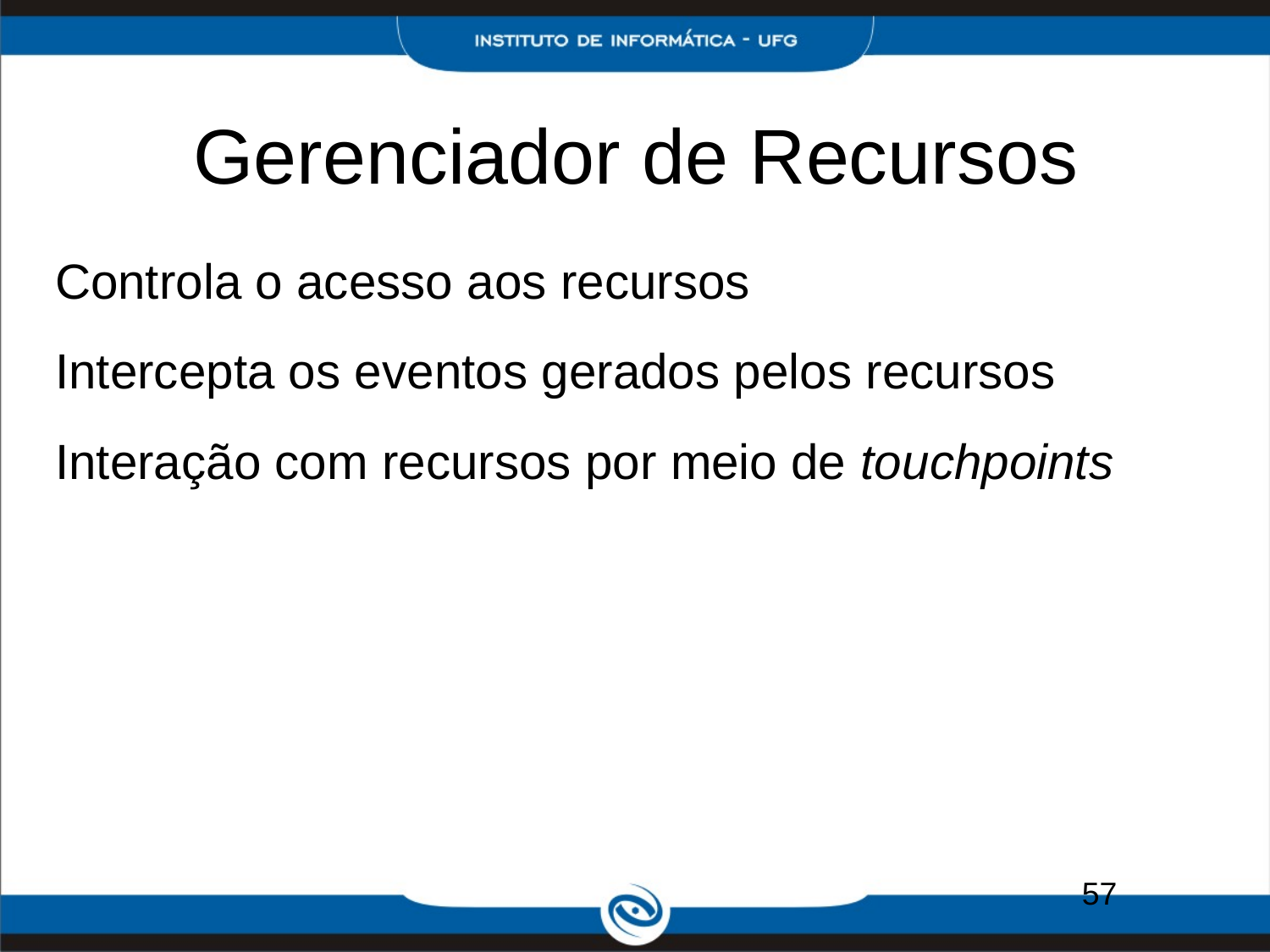

# Gerenciador de Recursos
Controla o acesso aos recursos
Intercepta os eventos gerados pelos recursos
Interação com recursos por meio de touchpoints